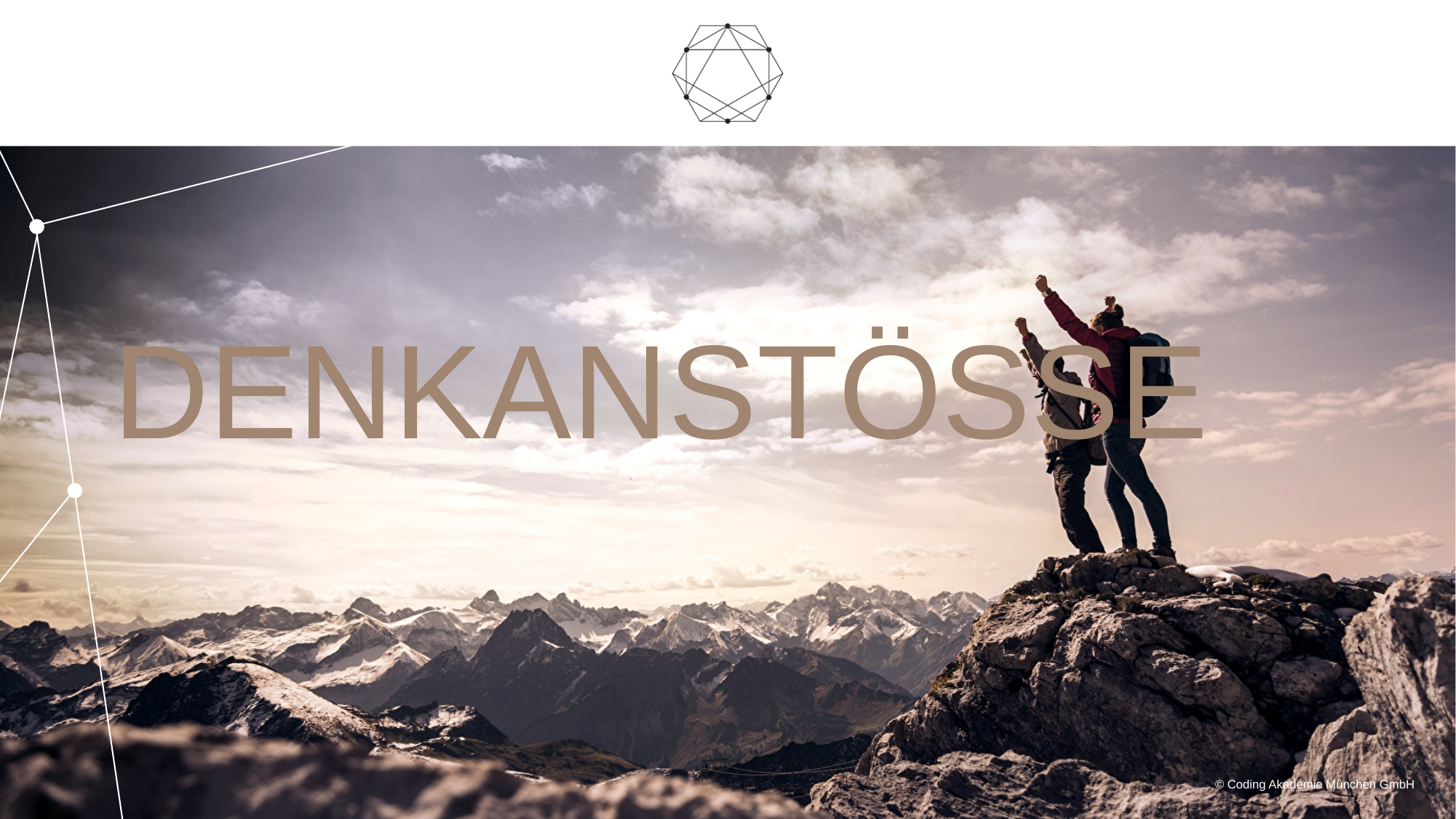

# Denkanstösse
© Coding Akademie München GmbH